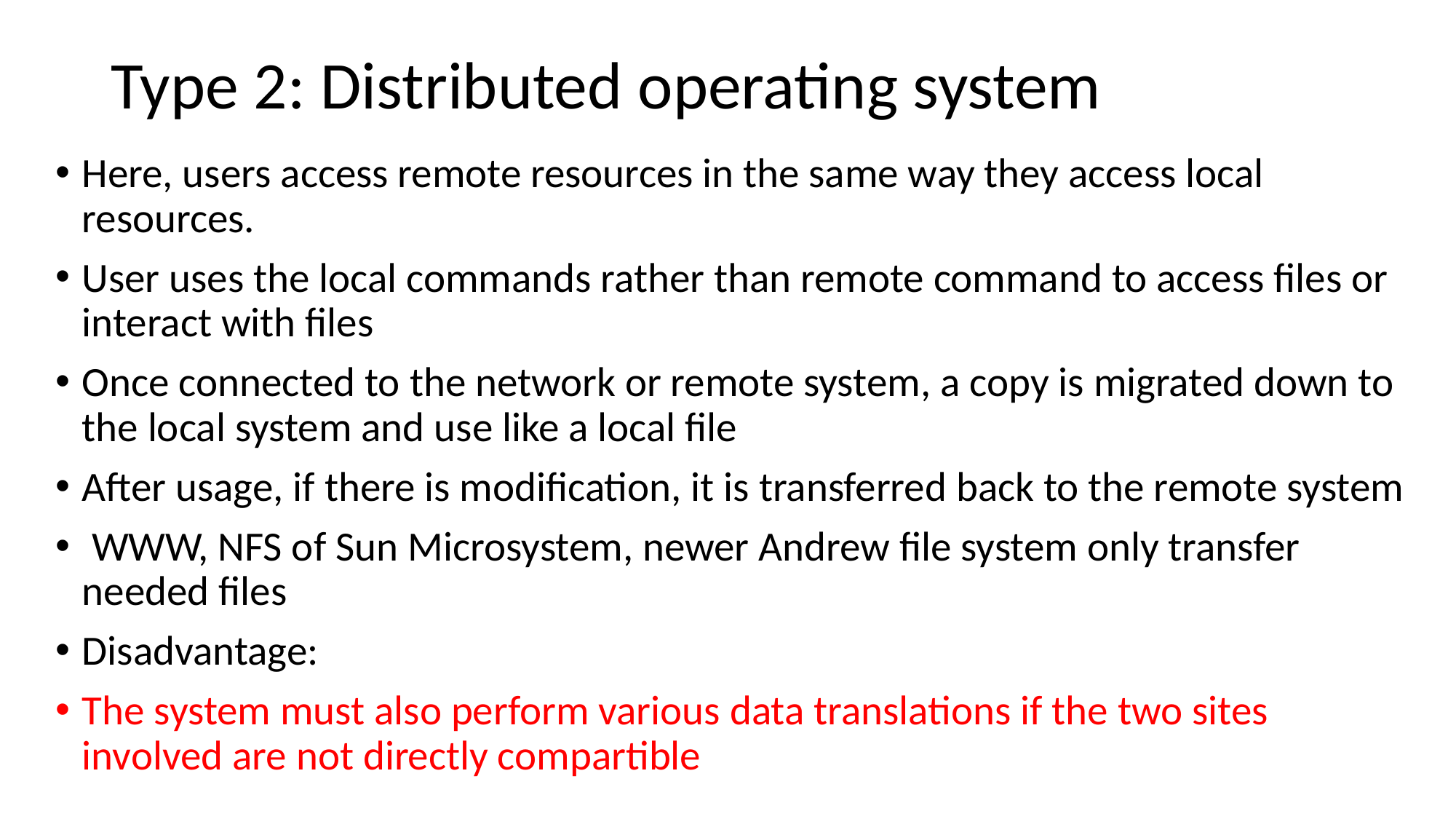

# Type 2: Distributed operating system
Here, users access remote resources in the same way they access local resources.
User uses the local commands rather than remote command to access files or interact with files
Once connected to the network or remote system, a copy is migrated down to the local system and use like a local file
After usage, if there is modification, it is transferred back to the remote system
 WWW, NFS of Sun Microsystem, newer Andrew file system only transfer needed files
Disadvantage:
The system must also perform various data translations if the two sites involved are not directly compartible